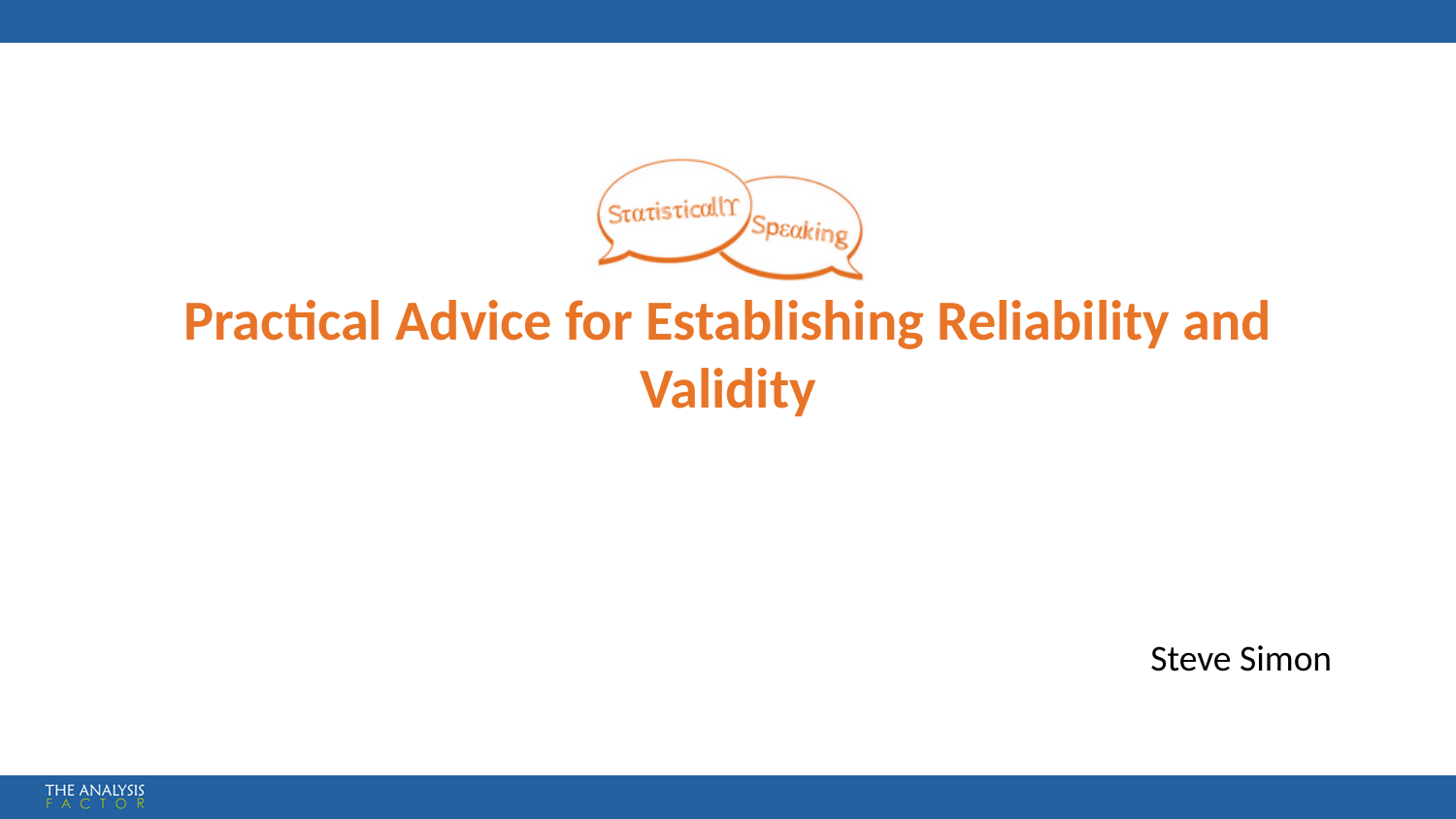

# Practical Advice for Establishing Reliability and Validity
Steve Simon